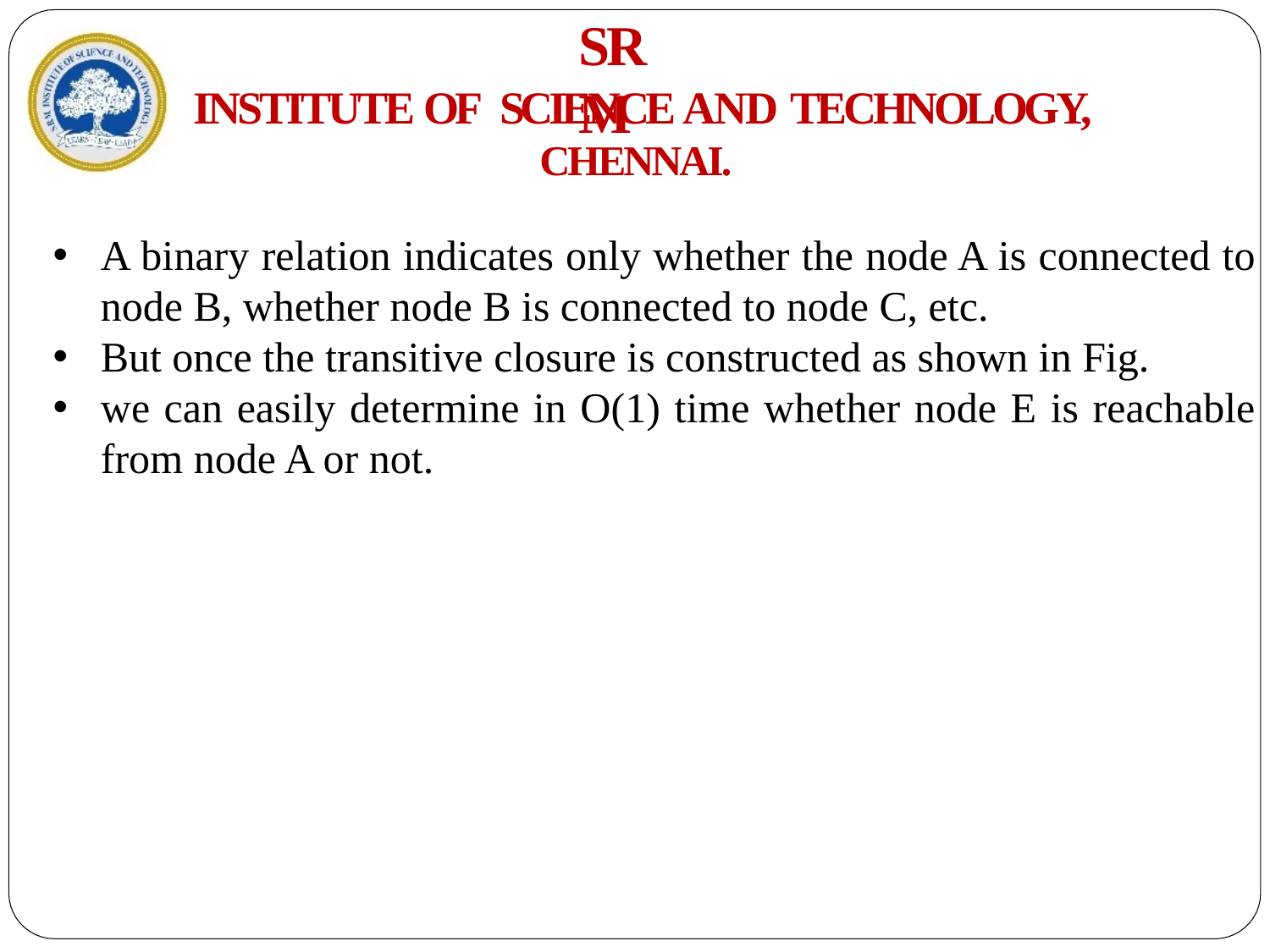

# SRM

INSTITUTE OF  SCIENCE AND TECHNOLOGY,
CHENNAI.

A binary relation indicates only whether the node A is connected to node B, whether node B is connected to node C, etc.
But once the transitive closure is constructed as shown in Fig.
we can easily determine in O(1) time whether node E is reachable from node A or not.